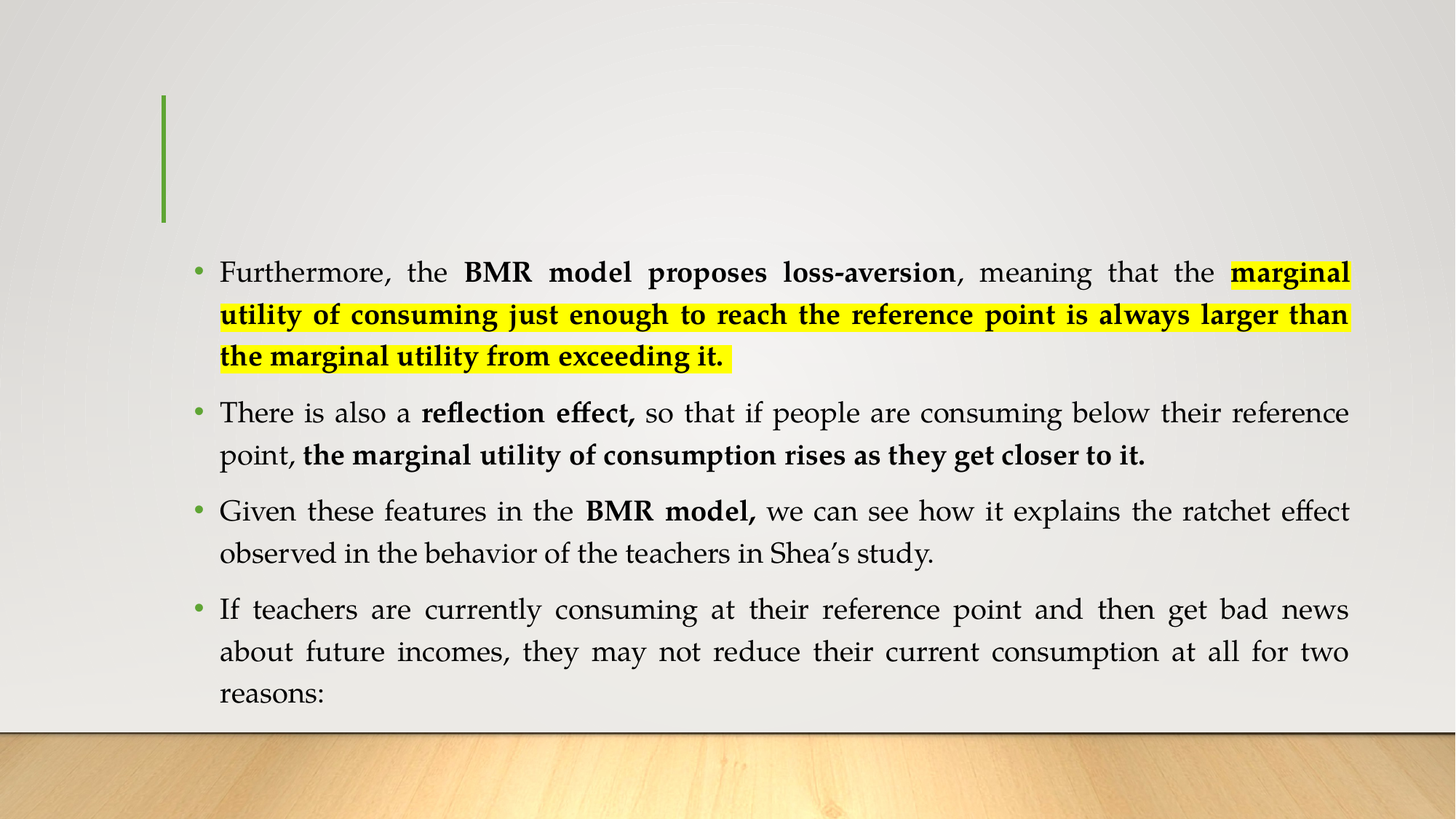

#
Furthermore, the BMR model proposes loss-aversion, meaning that the marginal utility of consuming just enough to reach the reference point is always larger than the marginal utility from exceeding it.
There is also a reflection effect, so that if people are consuming below their reference point, the marginal utility of consumption rises as they get closer to it.
Given these features in the BMR model, we can see how it explains the ratchet effect observed in the behavior of the teachers in Shea’s study.
If teachers are currently consuming at their reference point and then get bad news about future incomes, they may not reduce their current consumption at all for two reasons: